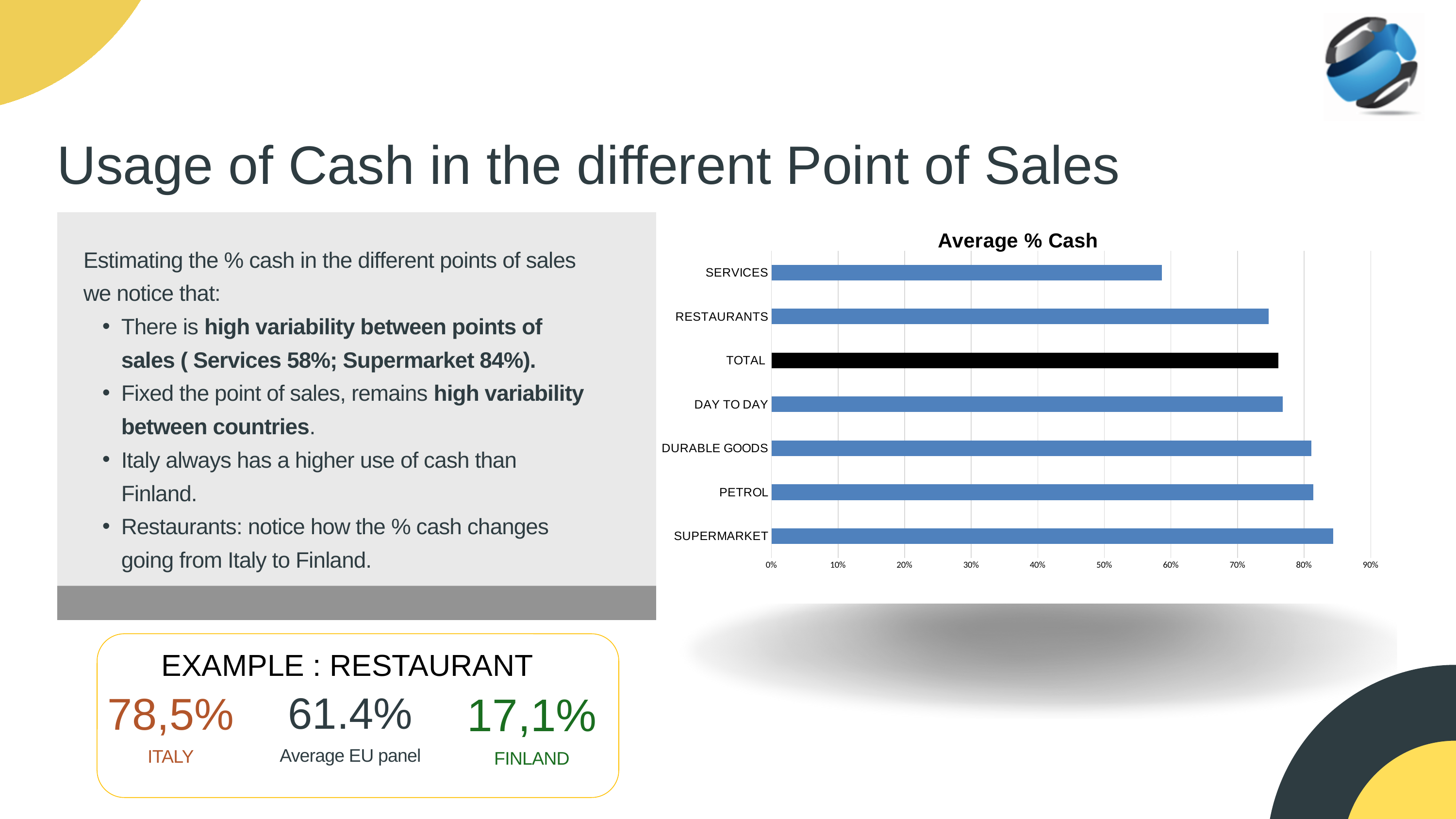

Usage of Cash in the different Point of Sales

### Chart: Average % Cash

| Category | Average % Cash  |
|---|---|
| SUPERMARKET | 0.8433820065944418 |
| PETROL | 0.8139534883720929 |
| DURABLE GOODS | 0.8108258154059681 |
| DAY TO DAY | 0.767765638596152 |
| TOTAL  | 0.7616 |
| RESTAURANTS | 0.747 |
| SERVICES | 0.5865263157894737 |

Estimating the % cash in the different points of sales we notice that:
There is high variability between points of sales ( Services 58%; Supermarket 84%).
Fixed the point of sales, remains high variability between countries.
Italy always has a higher use of cash than Finland.
Restaurants: notice how the % cash changes going from Italy to Finland.

EXAMPLE : RESTAURANT
78,5%
61.4%
17,1%
Average EU panel
ITALY
FINLAND